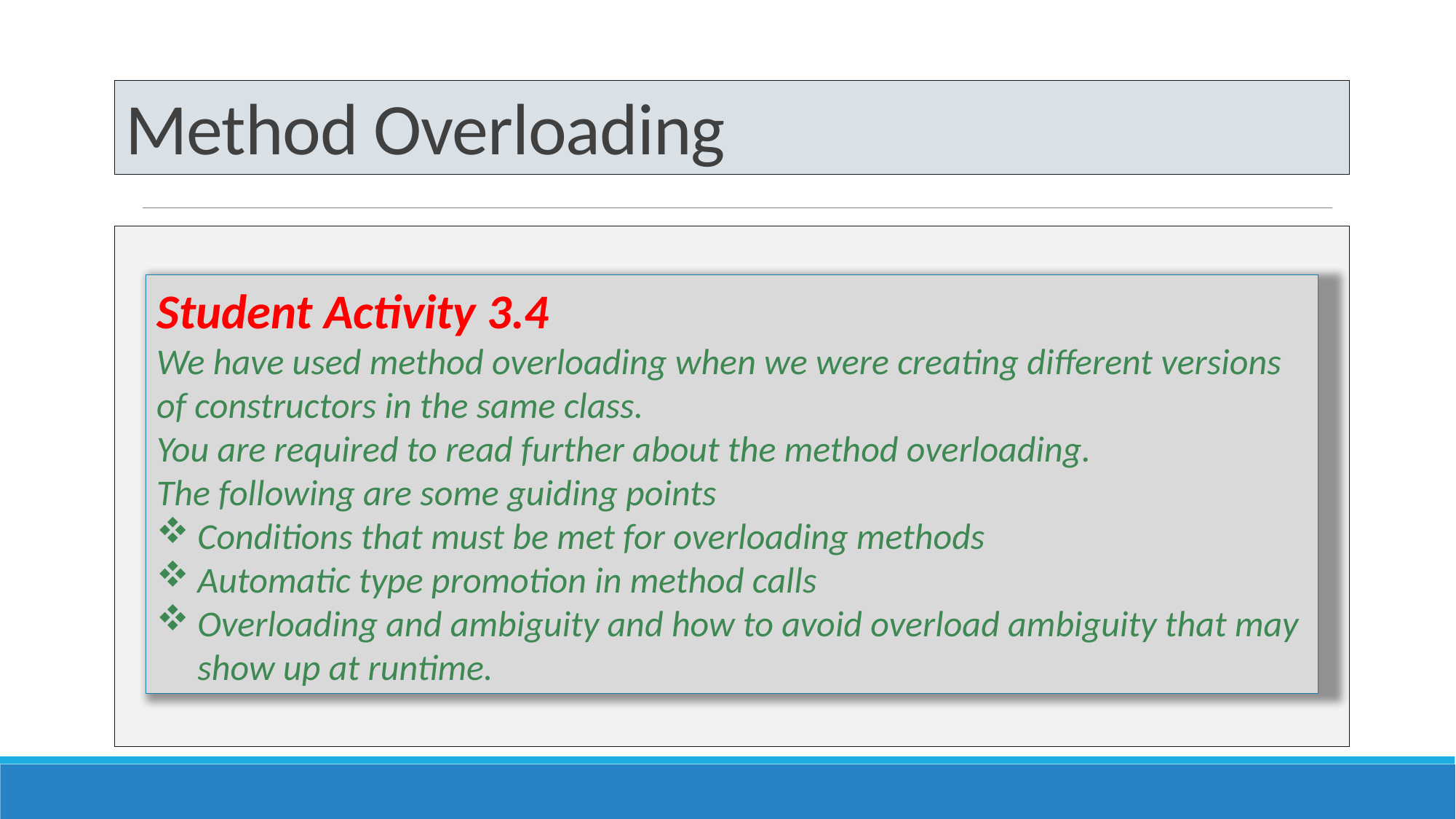

# Method Overloading

Student Activity 3.4
We have used method overloading when we were creating different versions of constructors in the same class.
You are required to read further about the method overloading.
The following are some guiding points
Conditions that must be met for overloading methods
Automatic type promotion in method calls
Overloading and ambiguity and how to avoid overload ambiguity that may show up at runtime.